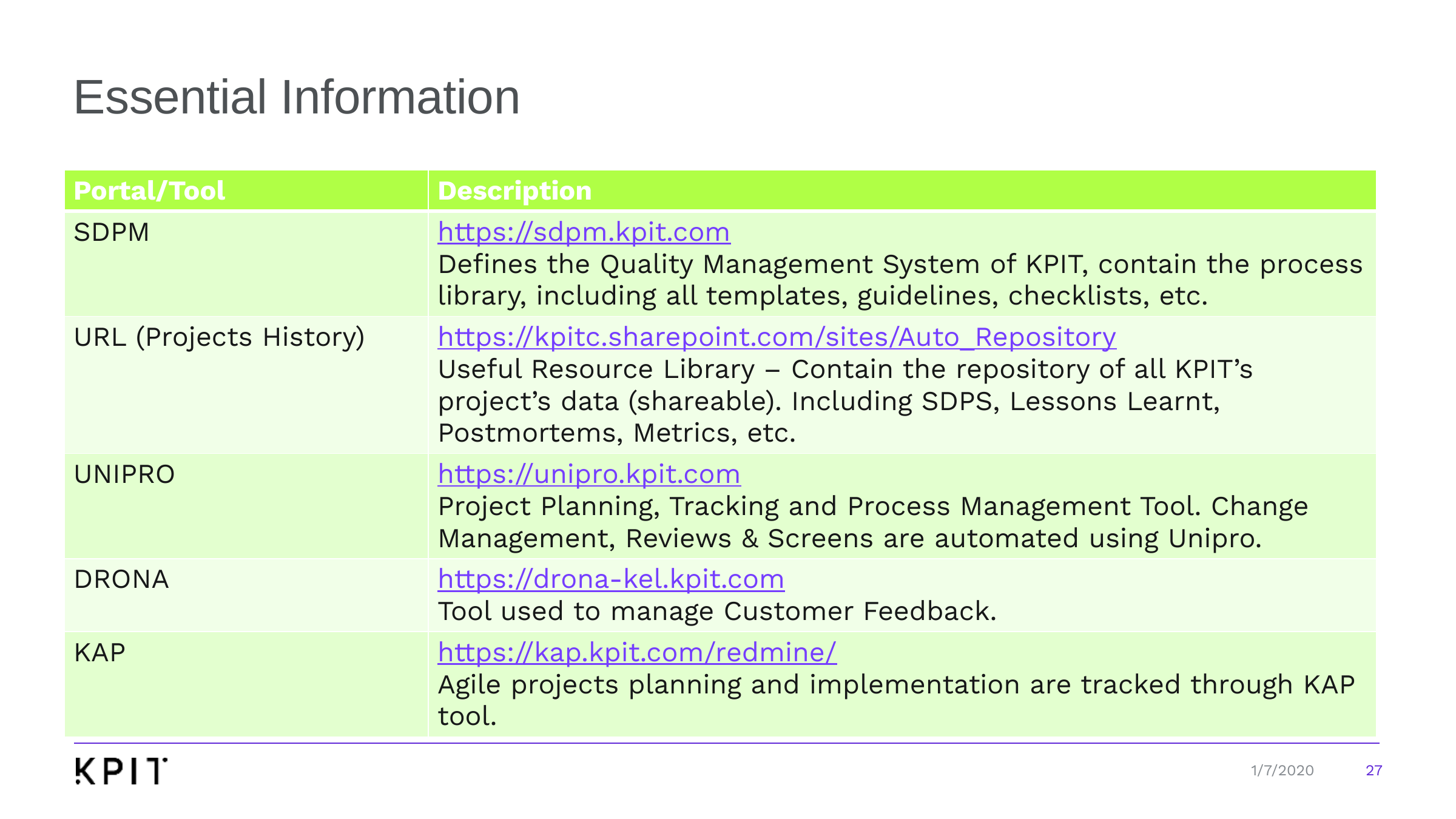

# Essential Information
| Portal/Tool | Description |
| --- | --- |
| SDPM | https://sdpm.kpit.com Defines the Quality Management System of KPIT, contain the process library, including all templates, guidelines, checklists, etc. |
| URL (Projects History) | https://kpitc.sharepoint.com/sites/Auto\_Repository Useful Resource Library – Contain the repository of all KPIT’s project’s data (shareable). Including SDPS, Lessons Learnt, Postmortems, Metrics, etc. |
| UNIPRO | https://unipro.kpit.com Project Planning, Tracking and Process Management Tool. Change Management, Reviews & Screens are automated using Unipro. |
| DRONA | https://drona-kel.kpit.com Tool used to manage Customer Feedback. |
| KAP | https://kap.kpit.com/redmine/ Agile projects planning and implementation are tracked through KAP tool. |
27
1/7/2020